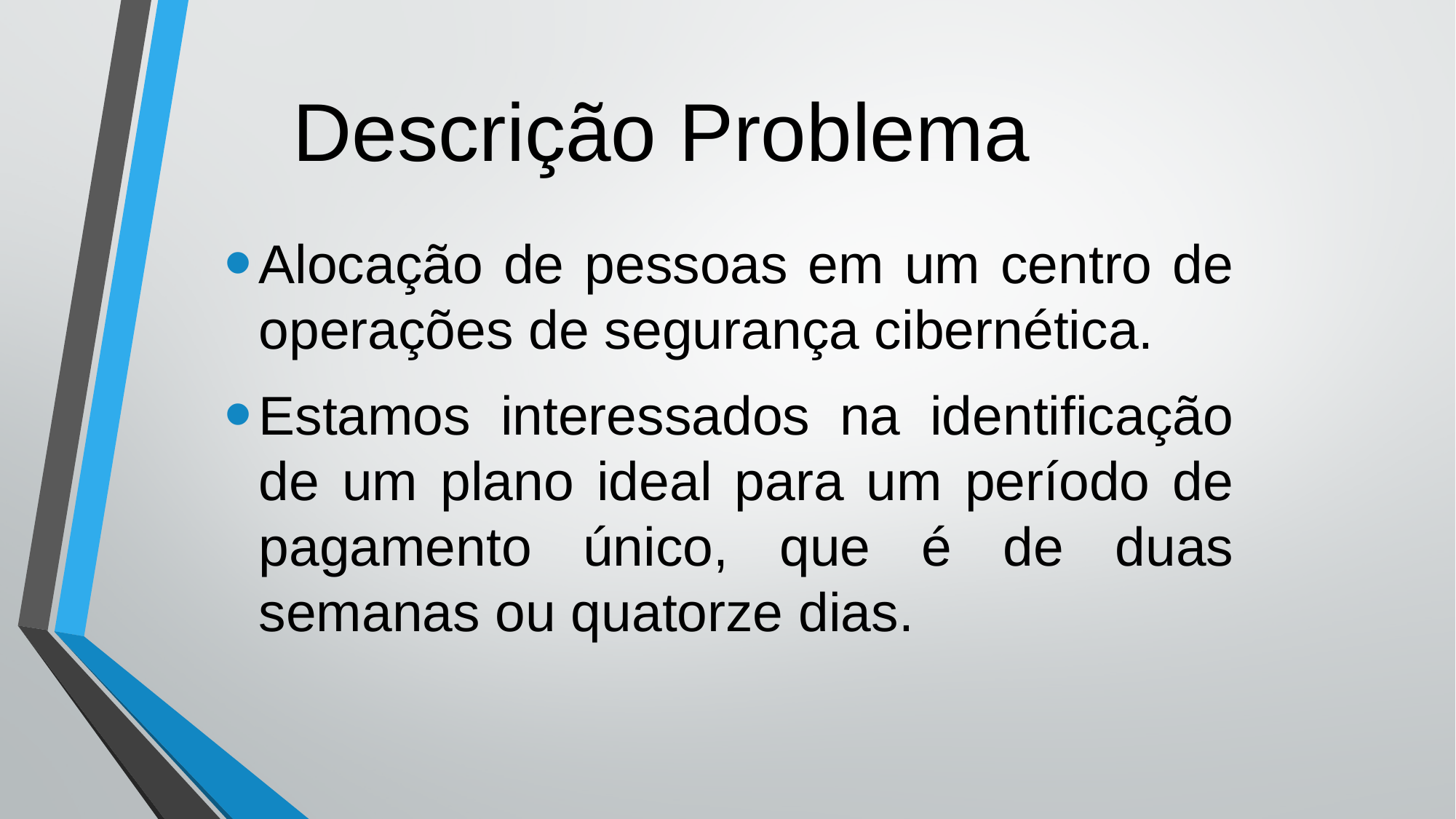

# Descrição Problema
Alocação de pessoas em um centro de operações de segurança cibernética.
Estamos interessados na identificação de um plano ideal para um período de pagamento único, que é de duas semanas ou quatorze dias.